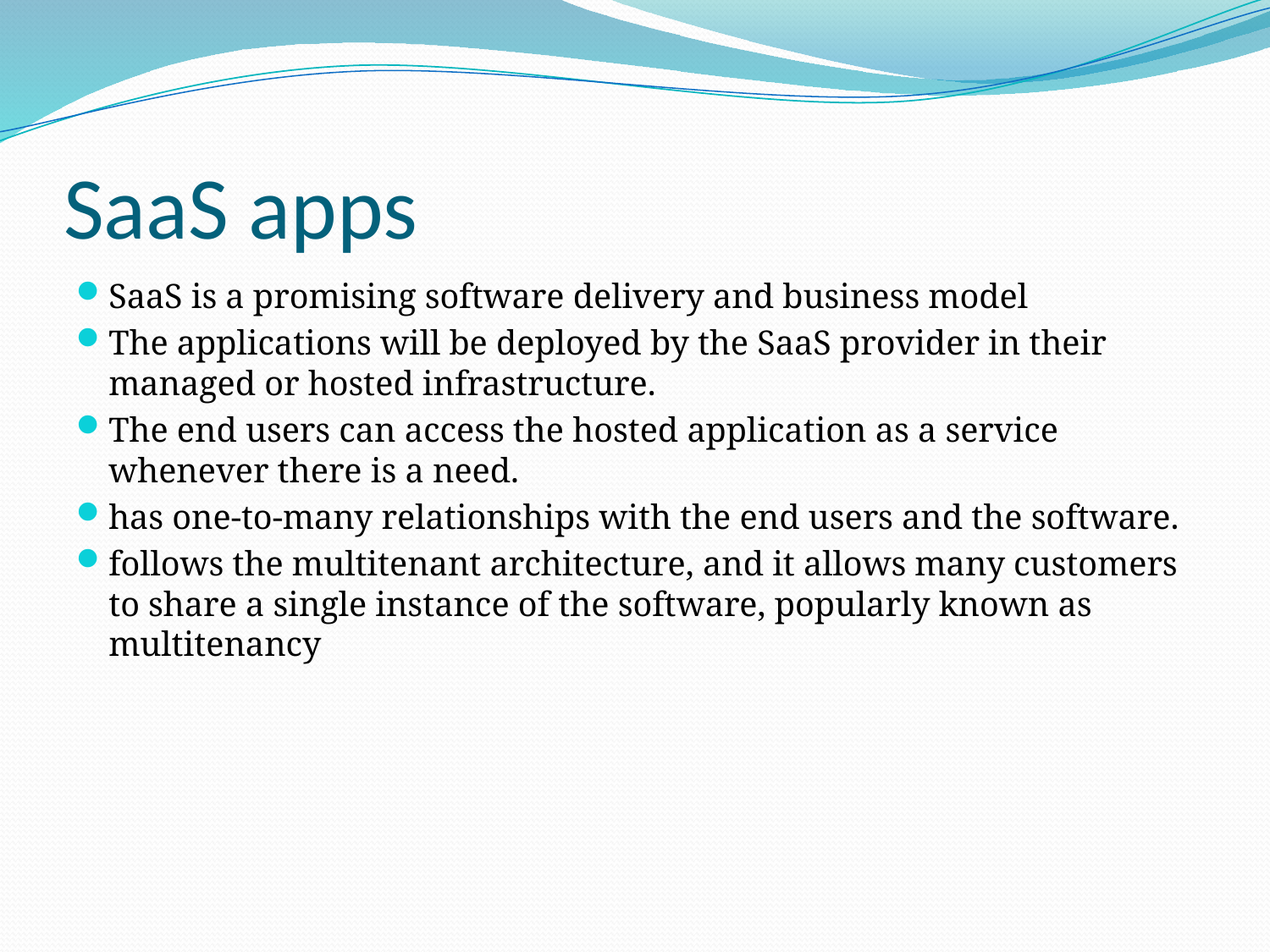

# SaaS apps
SaaS is a promising software delivery and business model
The applications will be deployed by the SaaS provider in their managed or hosted infrastructure.
The end users can access the hosted application as a service whenever there is a need.
has one-to-many relationships with the end users and the software.
follows the multitenant architecture, and it allows many customers to share a single instance of the software, popularly known as multitenancy